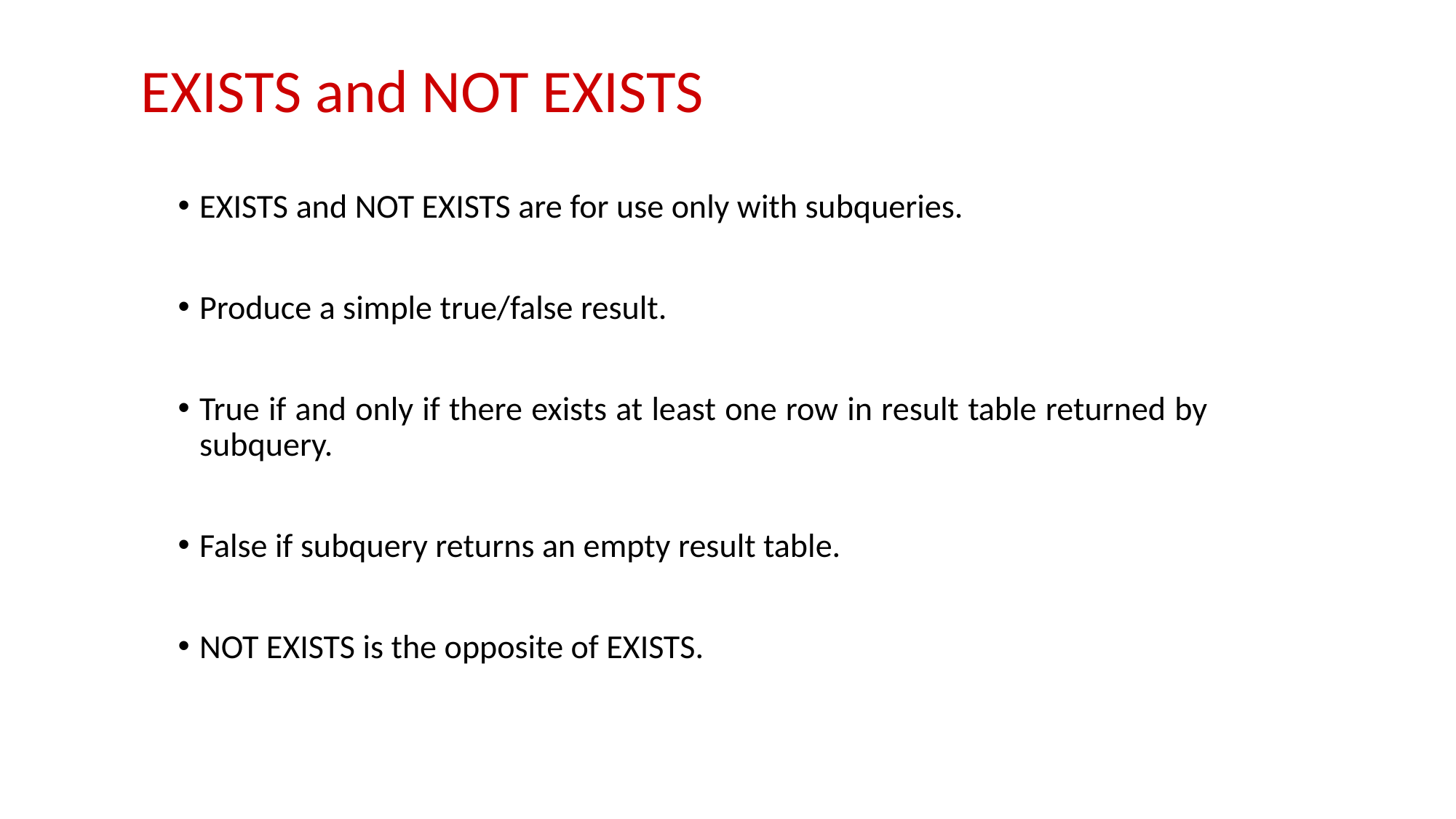

# EXISTS and NOT EXISTS
EXISTS and NOT EXISTS are for use only with subqueries.

Produce a simple true/false result.

True if and only if there exists at least one row in result table returned by subquery.

False if subquery returns an empty result table.

NOT EXISTS is the opposite of EXISTS.